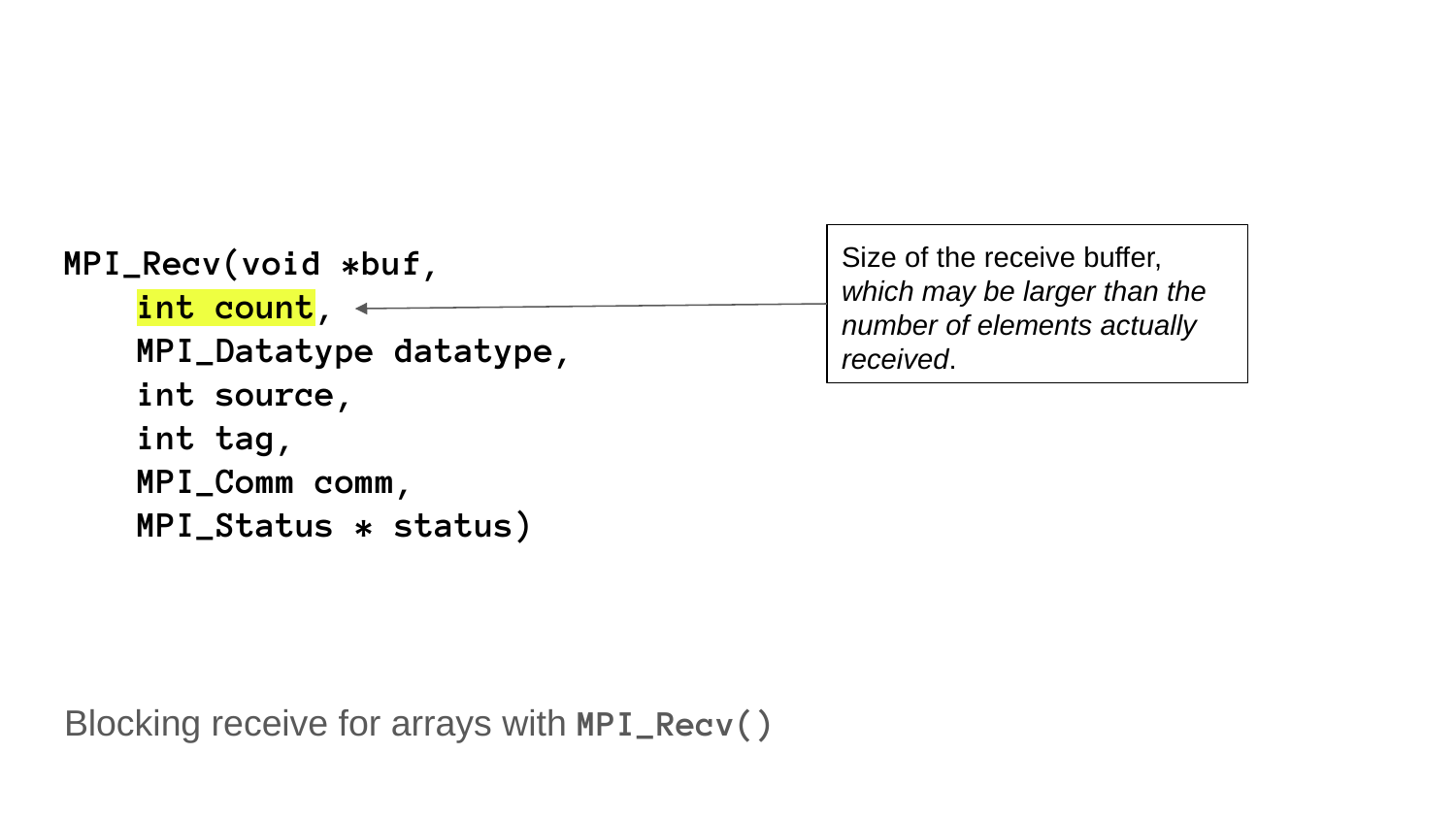

MPI_Recv(void *buf,
int count,
MPI_Datatype datatype,
int source,
int tag,
MPI_Comm comm,
MPI_Status * status)

Size of the receive buffer, which may be larger than the number of elements actually received.
Blocking receive for arrays with MPI_Recv()